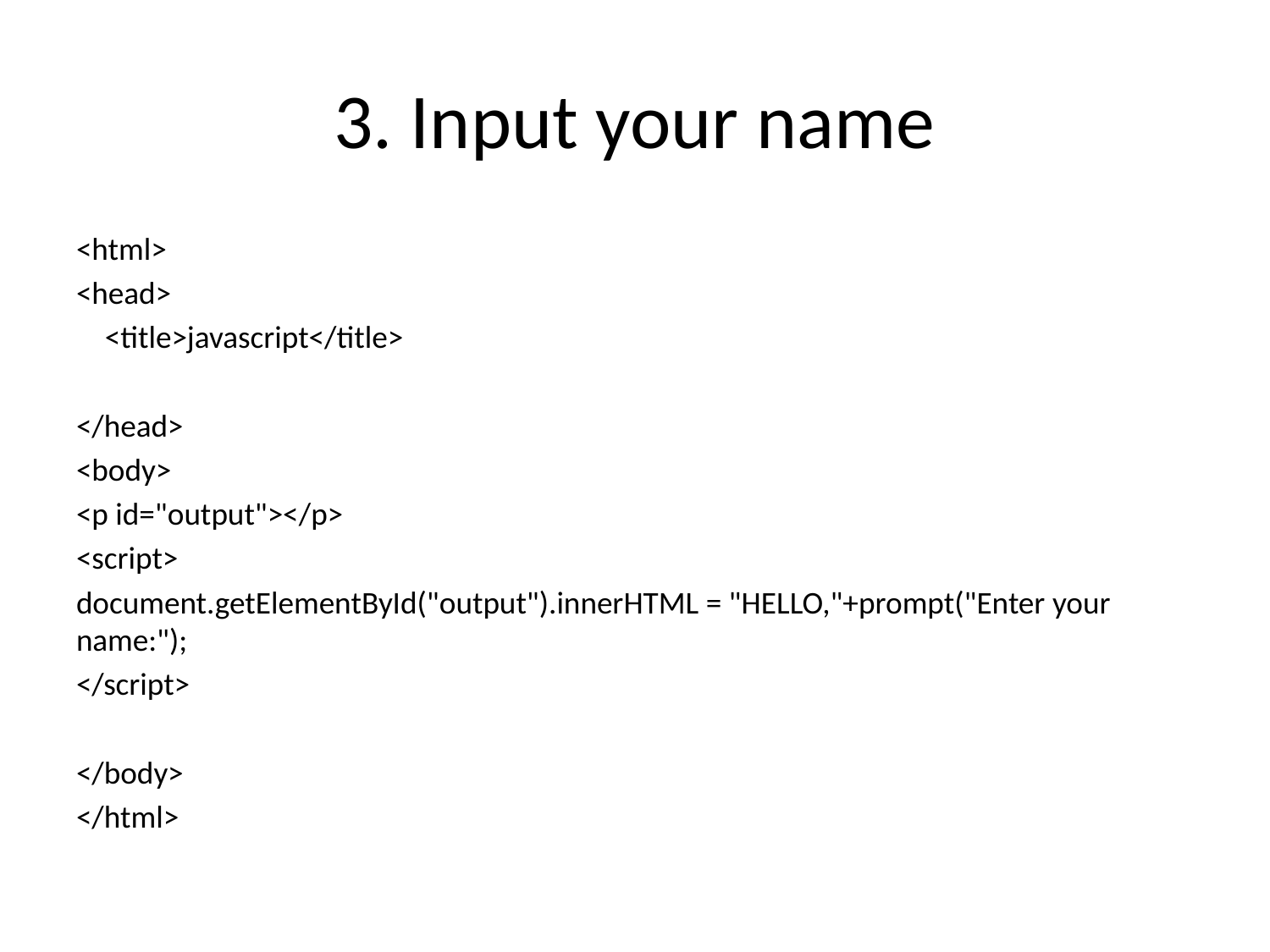

# 3. Input your name
<html>
<head>
    <title>javascript</title>

</head>
<body>
<p id="output"></p>
<script>
document.getElementById("output").innerHTML = "HELLO,"+prompt("Enter your name:");
</script>

</body>
</html>